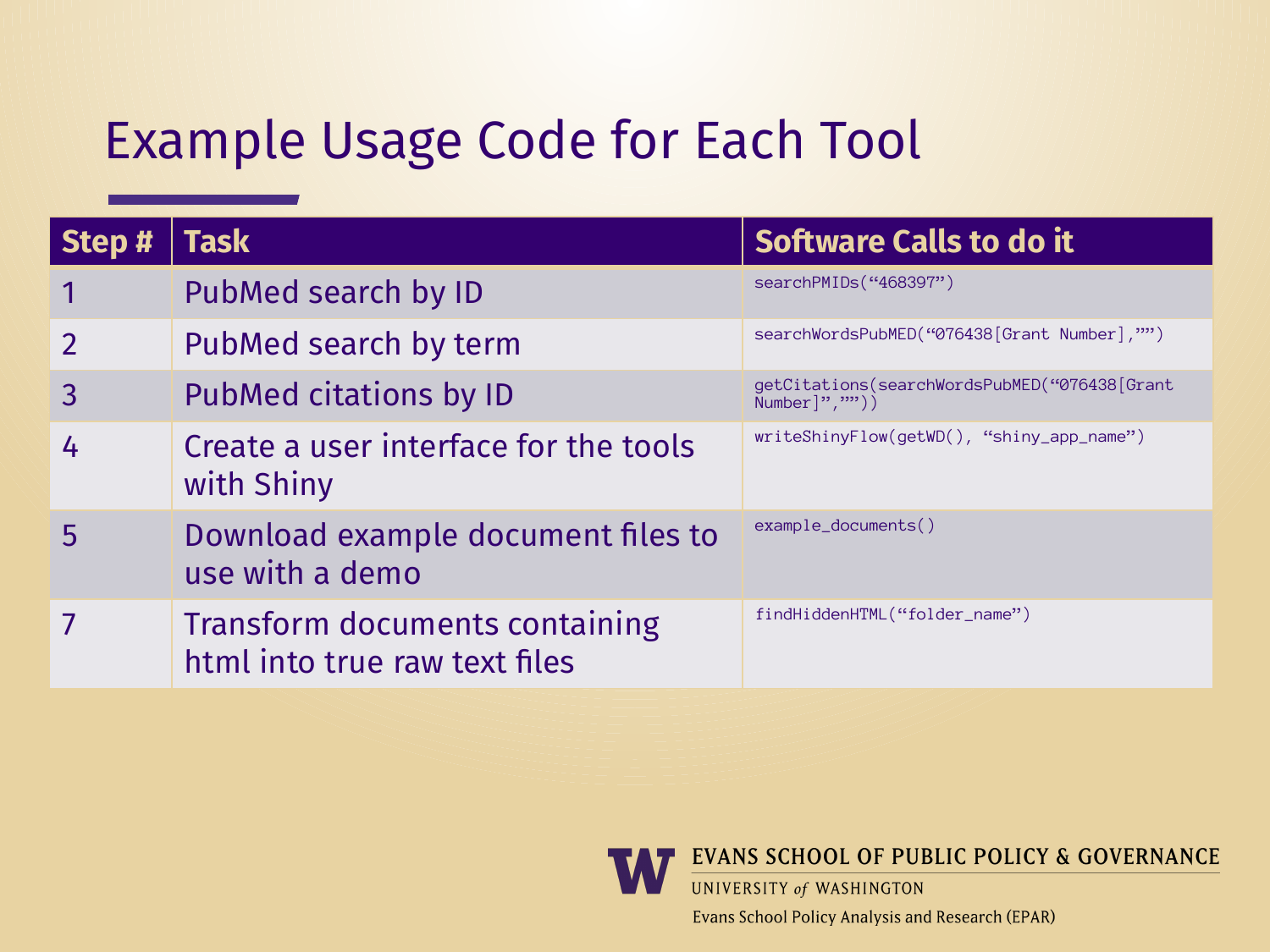

Example Usage Code for Each Tool
| Step # | Task | Software Calls to do it |
| --- | --- | --- |
| 1 | PubMed search by ID | searchPMIDs(“468397”) |
| 2 | PubMed search by term | searchWordsPubMED(“076438[Grant Number],””) |
| 3 | PubMed citations by ID | getCitations(searchWordsPubMED(“076438[Grant Number]”,””)) |
| 4 | Create a user interface for the tools with Shiny | writeShinyFlow(getWD(), “shiny\_app\_name”) |
| 5 | Download example document files to use with a demo | example\_documents() |
| 7 | Transform documents containing html into true raw text files | findHiddenHTML(“folder\_name”) |